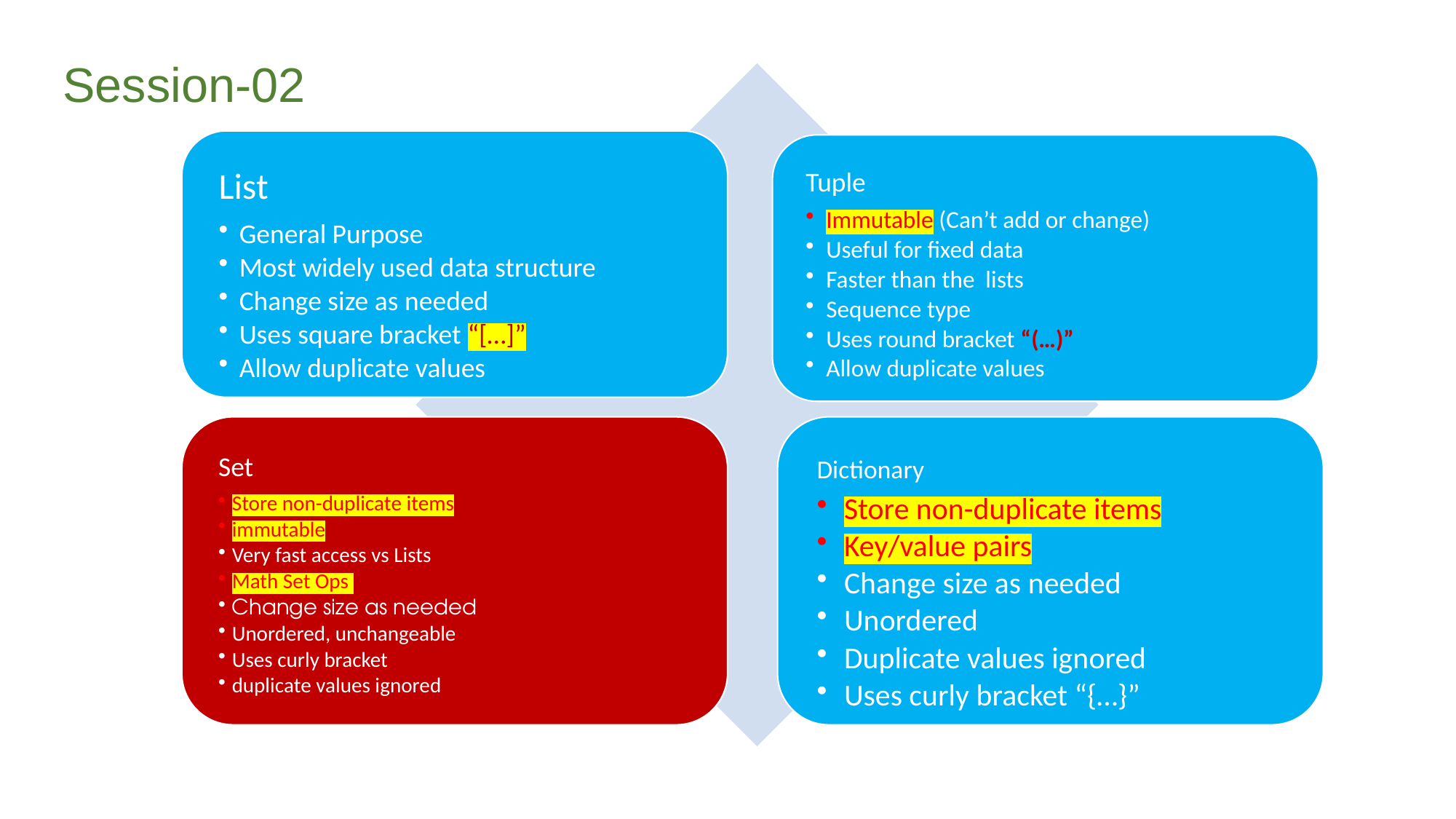

Session-02
List
General Purpose
Most widely used data structure
Change size as needed
Uses square bracket “[…]”
Allow duplicate values
Tuple
Immutable (Can’t add or change)
Useful for fixed data
Faster than the  lists
Sequence type
Uses round bracket “(…)”
Allow duplicate values
Set
Store non-duplicate items
immutable
Very fast access vs Lists
Math Set Ops
Change size as needed
Unordered, unchangeable
Uses curly bracket “{…}”
duplicate values ignored
Dictionary
Store non-duplicate items
Key/value pairs
Change size as needed
Unordered
Duplicate values ignored
Uses curly bracket “{…}”